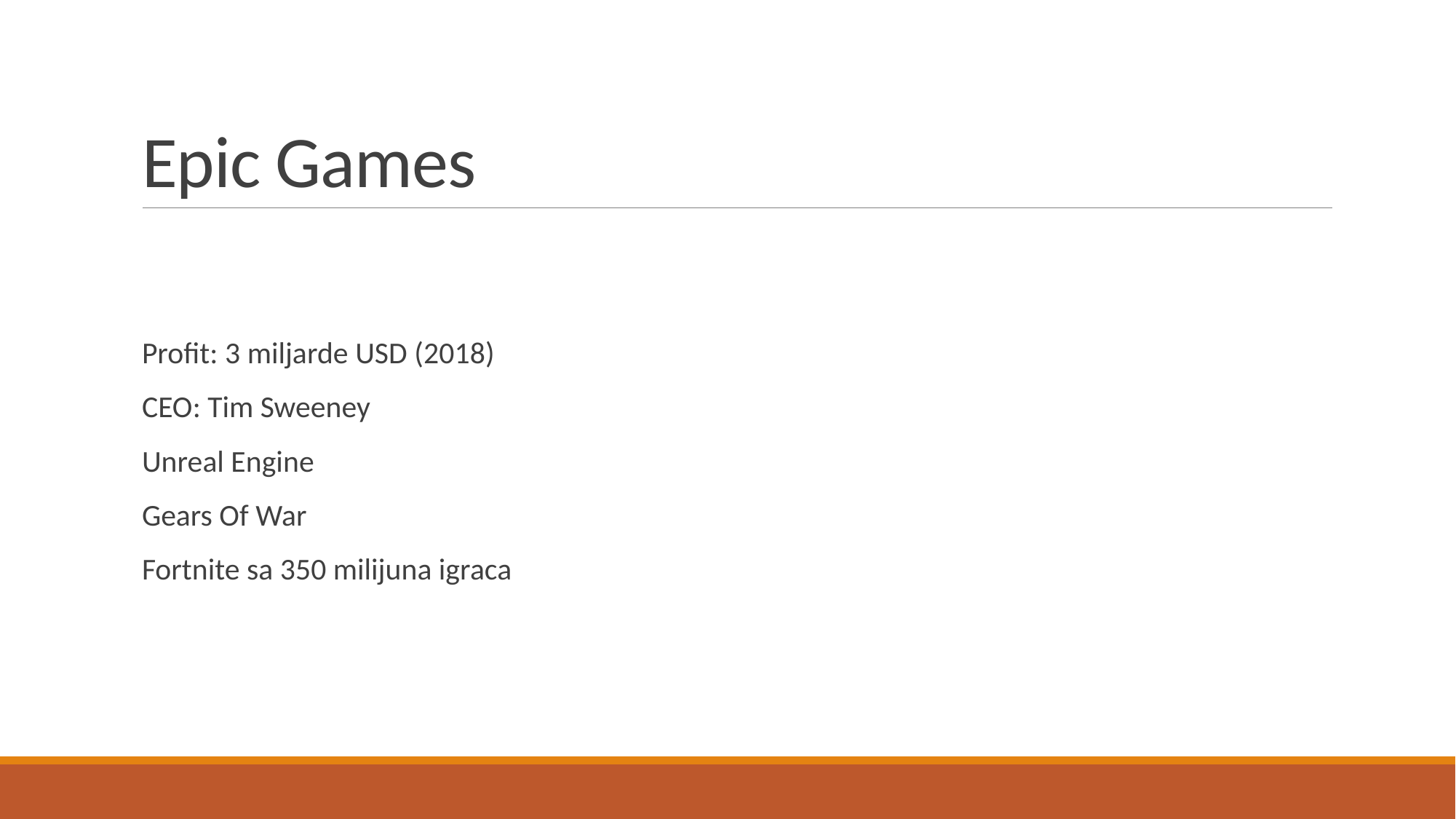

# Epic Games

Profit: 3 miljarde USD (2018)
CEO: Tim Sweeney
Unreal Engine
Gears Of War
Fortnite sa 350 milijuna igraca